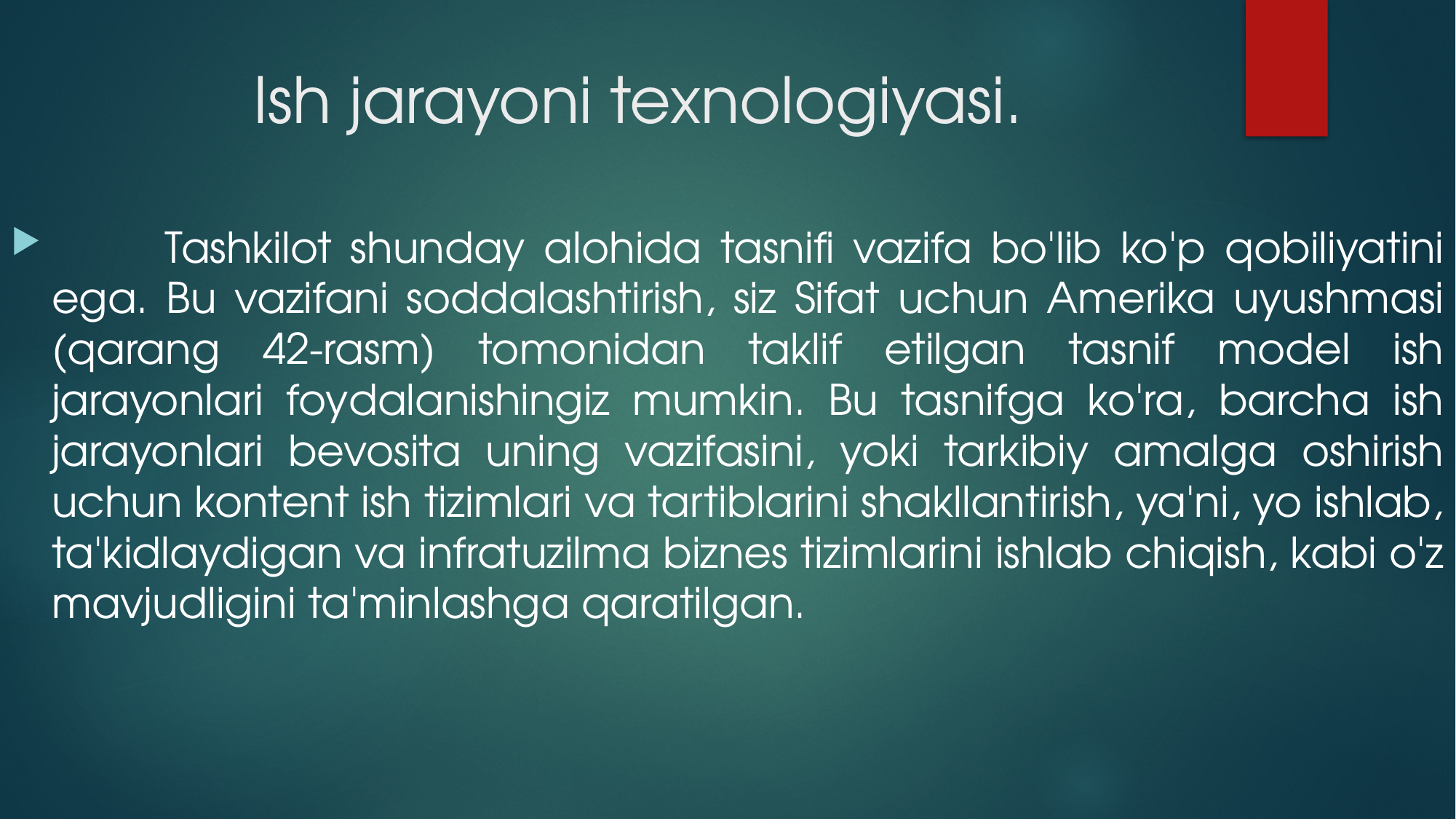

# Ish jarayoni texnologiyasi.
      Tashkilot shunday alohida tasnifi vazifa bo'lib ko'p qobiliyatini ega. Bu vazifani soddalashtirish, siz Sifat uchun Amerika uyushmasi (qarang 42-rasm) tomonidan taklif etilgan tasnif model ish jarayonlari foydalanishingiz mumkin. Bu tasnifga ko'ra, barcha ish jarayonlari bevosita uning vazifasini, yoki tarkibiy amalga oshirish uchun kontent ish tizimlari va tartiblarini shakllantirish, ya'ni, yo ishlab, ta'kidlaydigan va infratuzilma biznes tizimlarini ishlab chiqish, kabi o'z mavjudligini ta'minlashga qaratilgan.